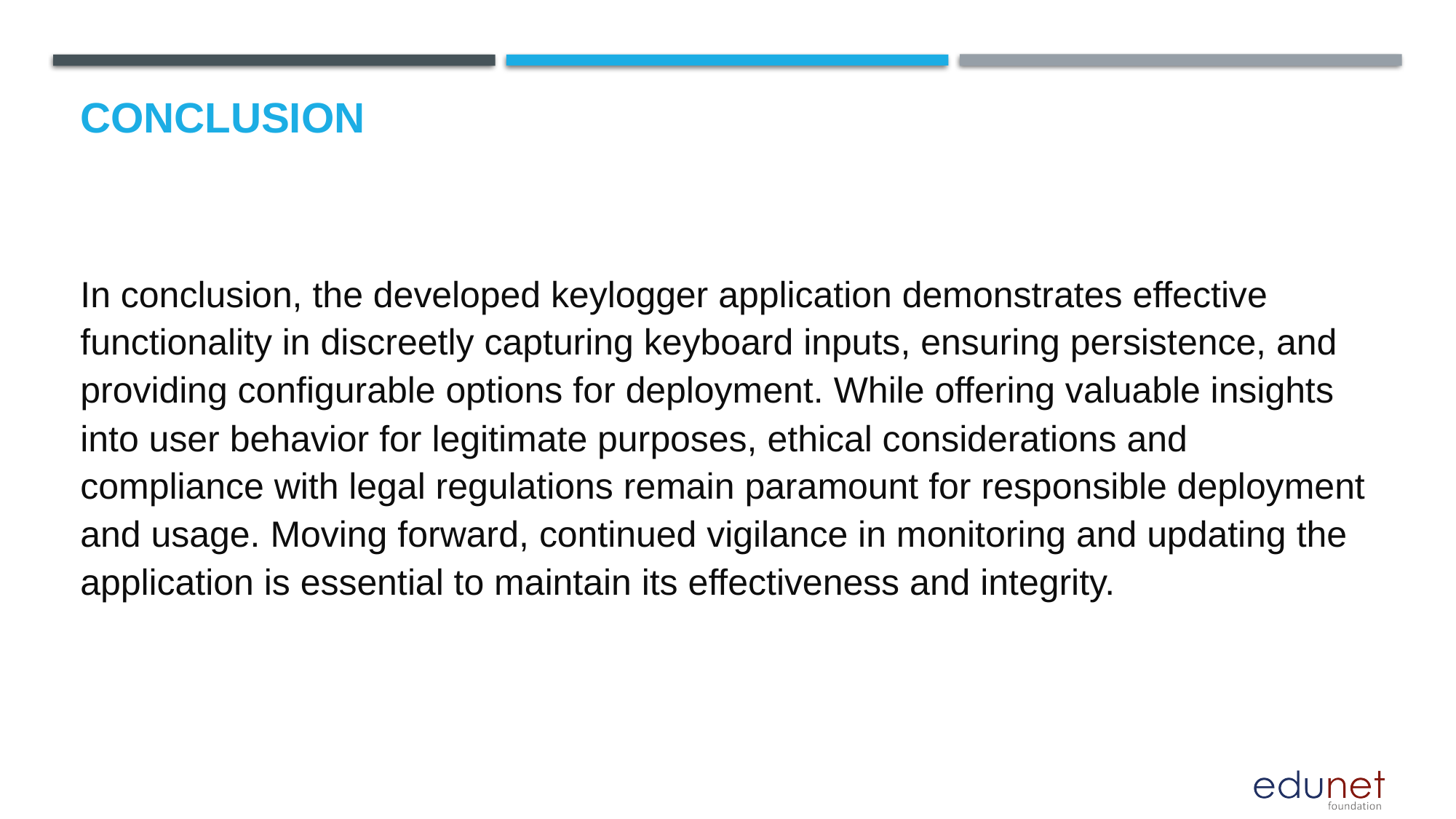

# conclusion
In conclusion, the developed keylogger application demonstrates effective functionality in discreetly capturing keyboard inputs, ensuring persistence, and providing configurable options for deployment. While offering valuable insights into user behavior for legitimate purposes, ethical considerations and compliance with legal regulations remain paramount for responsible deployment and usage. Moving forward, continued vigilance in monitoring and updating the application is essential to maintain its effectiveness and integrity.